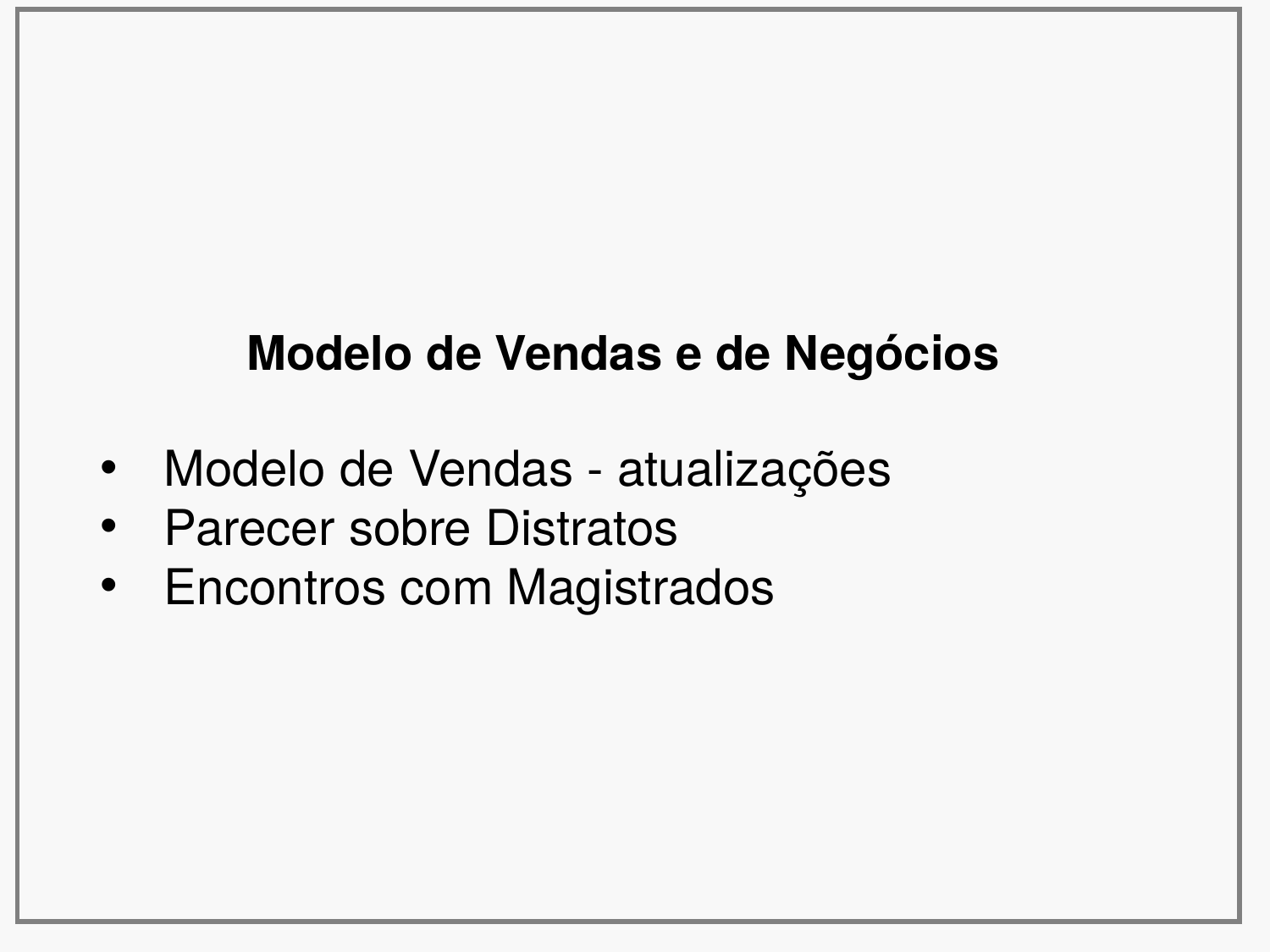

Modelo de Vendas e de Negócios

Modelo de Vendas - atualizações
Parecer sobre Distratos
Encontros com Magistrados